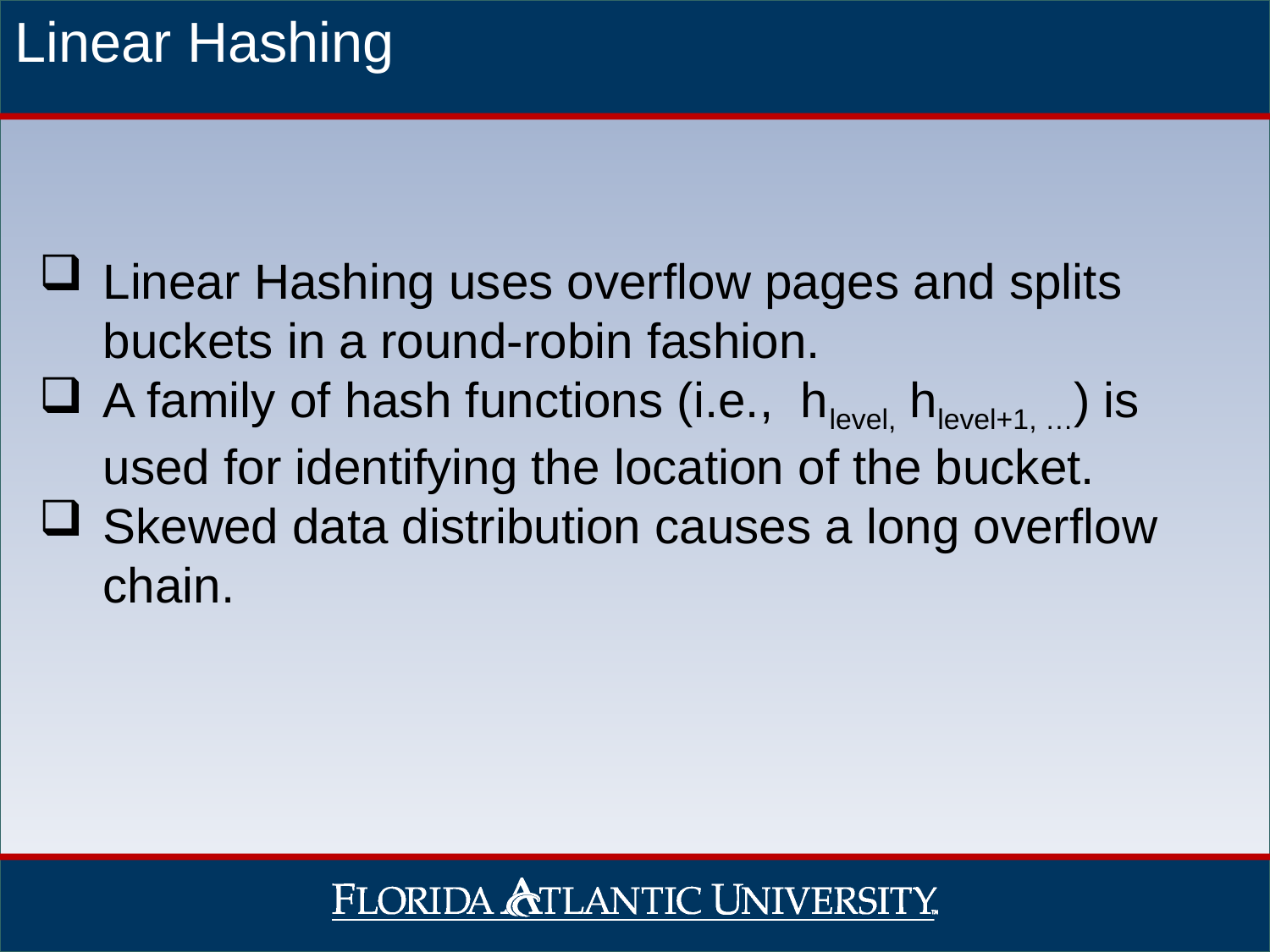

Linear Hashing
Linear Hashing uses overflow pages and splits buckets in a round-robin fashion.
A family of hash functions (i.e.,  hlevel, hlevel+1, …) is used for identifying the location of the bucket.
Skewed data distribution causes a long overflow chain.